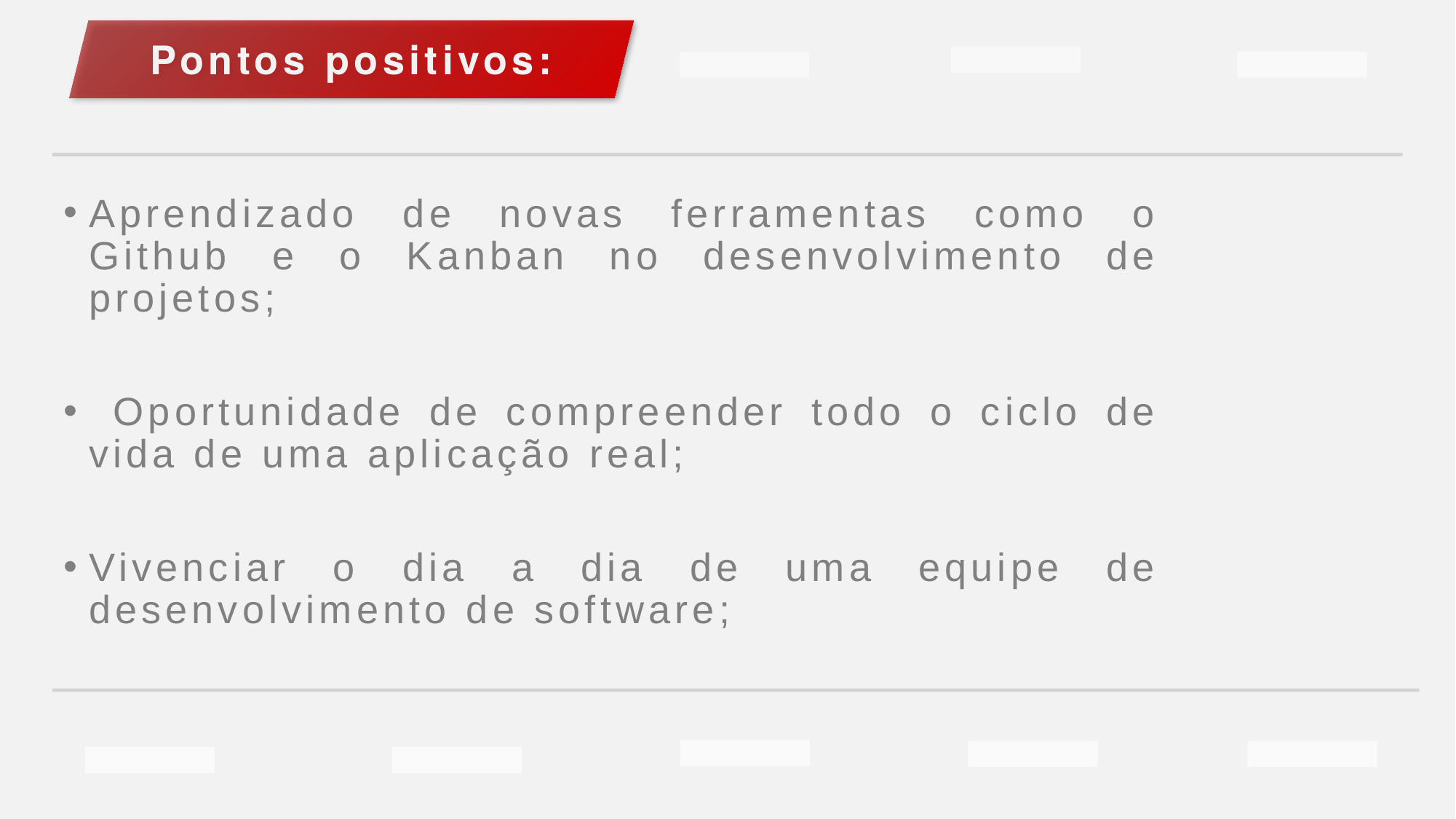

Pontos positivos:

Aprendizado de novas ferramentas como o Github e o Kanban no desenvolvimento de projetos;

 Oportunidade de compreender todo o ciclo de vida de uma aplicação real;

Vivenciar o dia a dia de uma equipe de desenvolvimento de software;